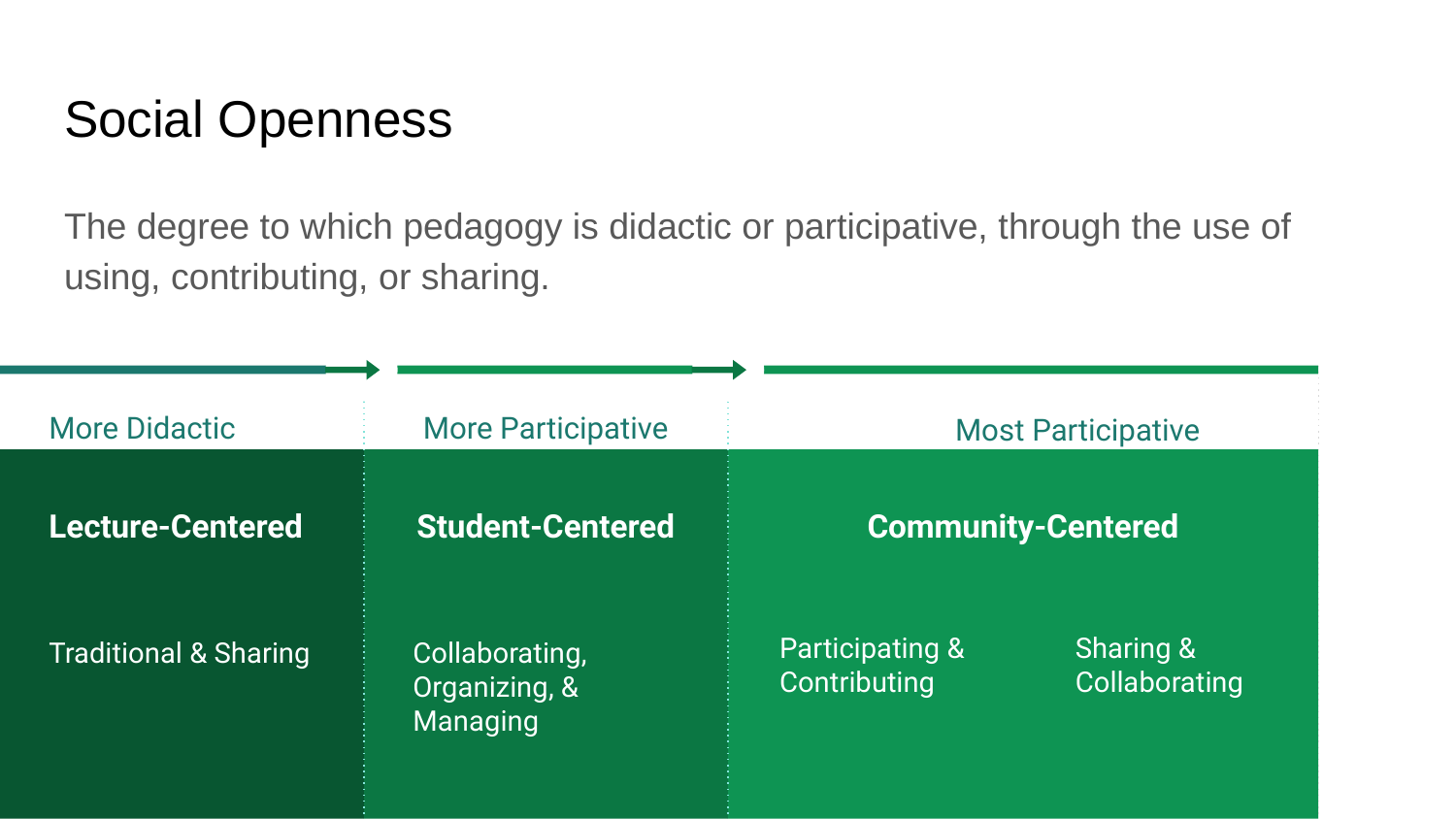

# Social Openness
The degree to which pedagogy is didactic or participative, through the use of using, contributing, or sharing.

More Didactic
Lecture-Centered
Traditional & Sharing

More Participative
Student-Centered
Collaborating, Organizing, & Managing

Most Participative

Community-Centered
Participating & Contributing
Sharing & Collaborating